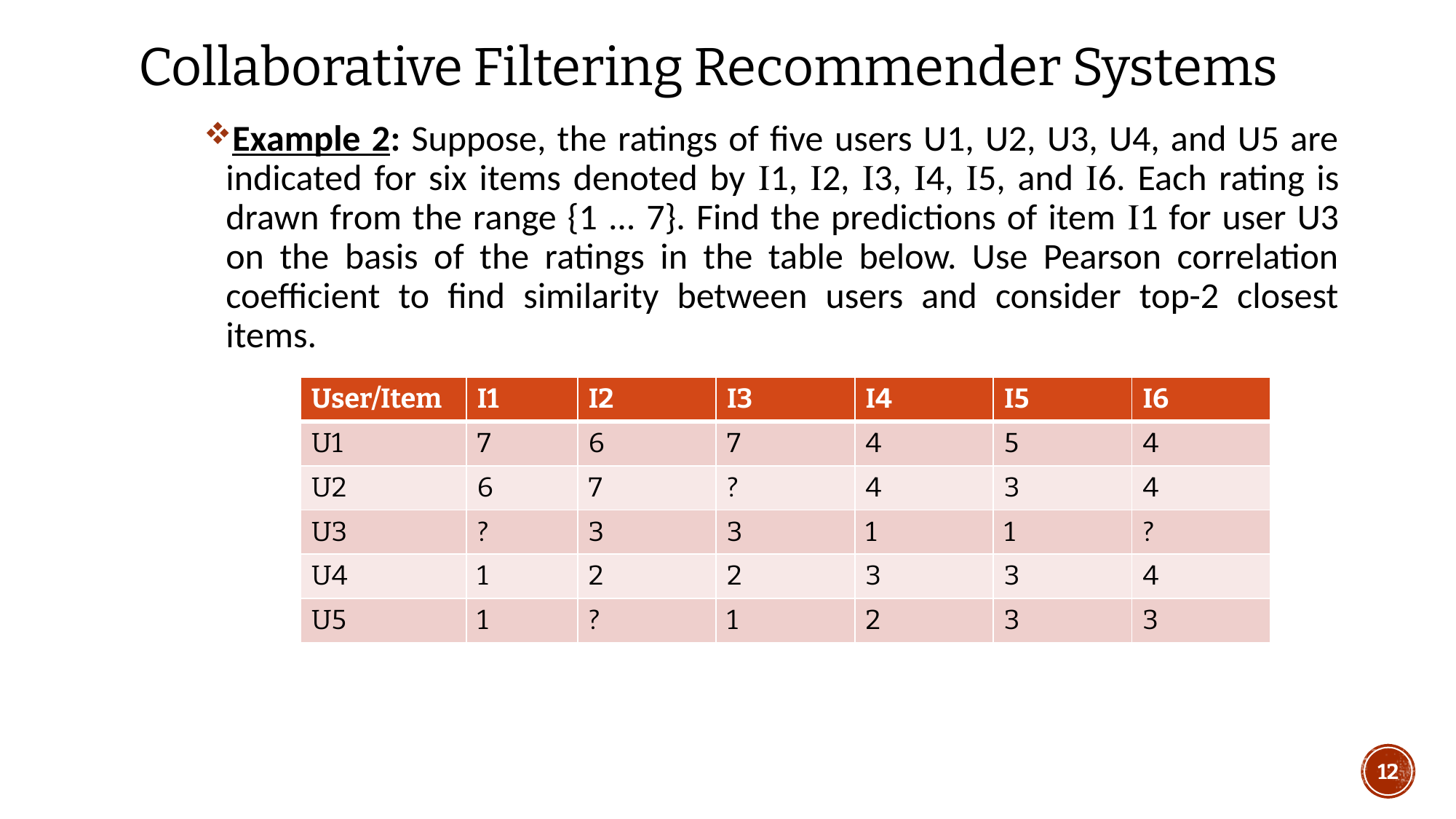

# Collaborative Filtering Recommender Systems
Example 2: Suppose, the ratings of five users U1, U2, U3, U4, and U5 are indicated for six items denoted by Ι1, Ι2, Ι3, Ι4, Ι5, and Ι6. Each rating is drawn from the range {1 ... 7}. Find the predictions of item Ι1 for user U3 on the basis of the ratings in the table below. Use Pearson correlation coefficient to find similarity between users and consider top-2 closest items.
| User/Item | I1 | I2 | I3 | I4 | I5 | I6 |
| --- | --- | --- | --- | --- | --- | --- |
| U1 | 7 | 6 | 7 | 4 | 5 | 4 |
| U2 | 6 | 7 | ? | 4 | 3 | 4 |
| U3 | ? | 3 | 3 | 1 | 1 | ? |
| U4 | 1 | 2 | 2 | 3 | 3 | 4 |
| U5 | 1 | ? | 1 | 2 | 3 | 3 |
12